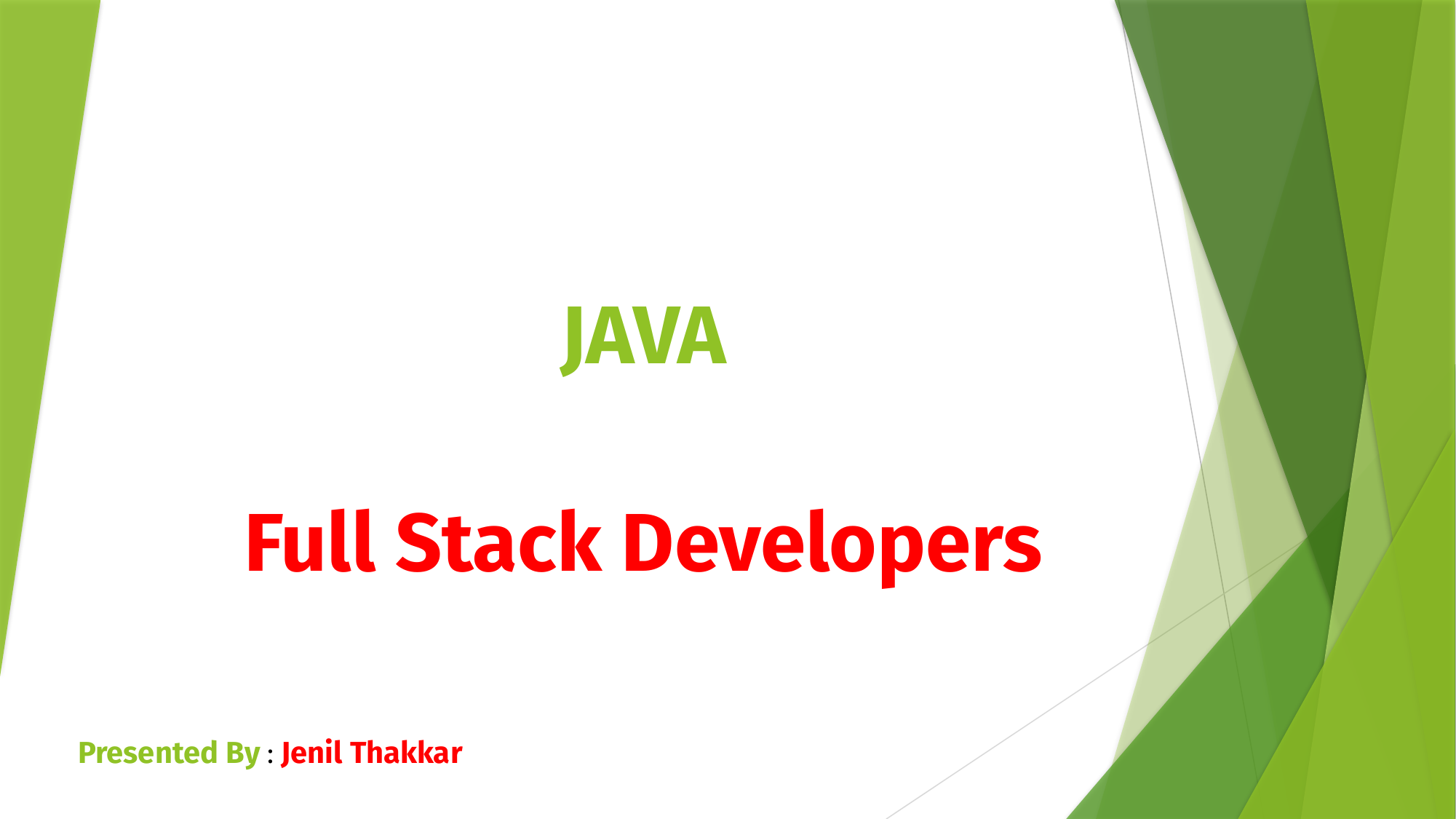

# JAVA
Full Stack Developers
Presented By : Jenil Thakkar